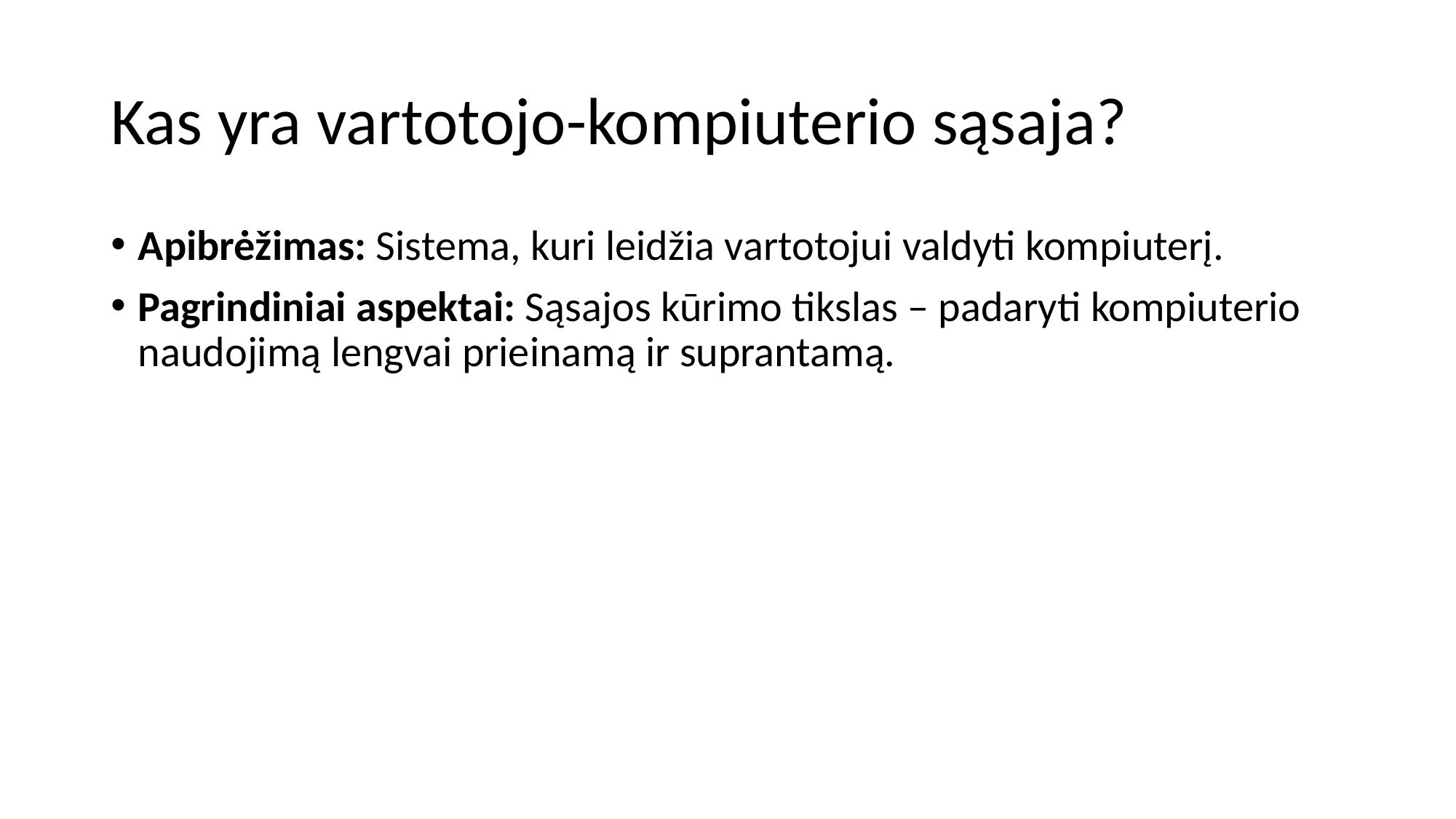

# Kas yra vartotojo-kompiuterio sąsaja?
Apibrėžimas: Sistema, kuri leidžia vartotojui valdyti kompiuterį.
Pagrindiniai aspektai: Sąsajos kūrimo tikslas – padaryti kompiuterio naudojimą lengvai prieinamą ir suprantamą.